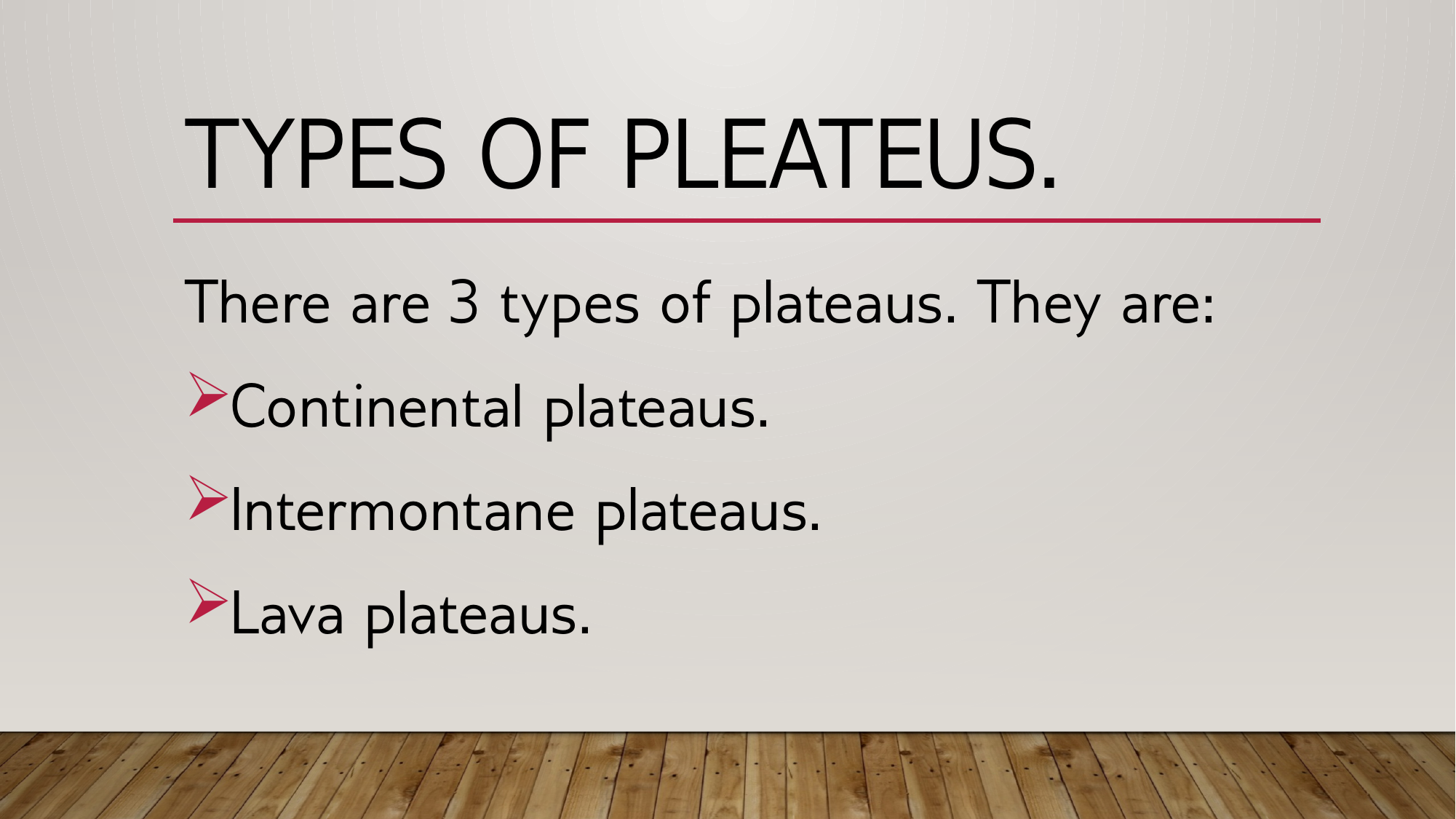

# Types of pleateus.
There are 3 types of plateaus. They are:
Continental plateaus.
Intermontane plateaus.
Lava plateaus.